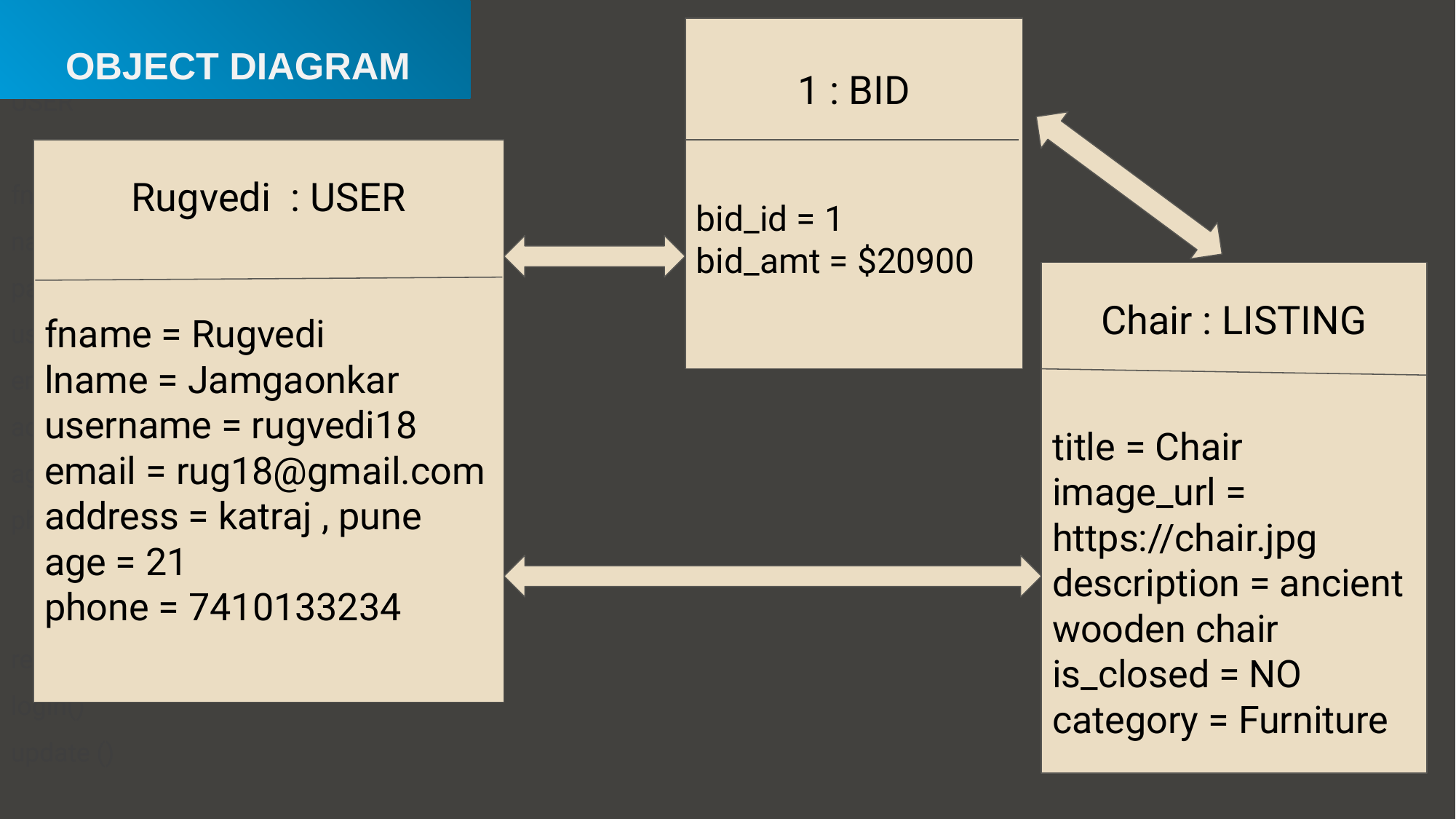

# USER

fname
name
password
username
email
address
age
phone

register()
login()
update ()

OBJECT DIAGRAM

1 : BID

bid_id = 1
bid_amt = $20900

Rugvedi  : USER

fname = Rugvedi
lname = Jamgaonkar
username = rugvedi18
email = rug18@gmail.com
address = katraj , pune
age = 21
phone = 7410133234

Chair : LISTING

title = Chair
image_url = https://chair.jpg
description = ancient wooden chair
is_closed = NO
category = Furniture